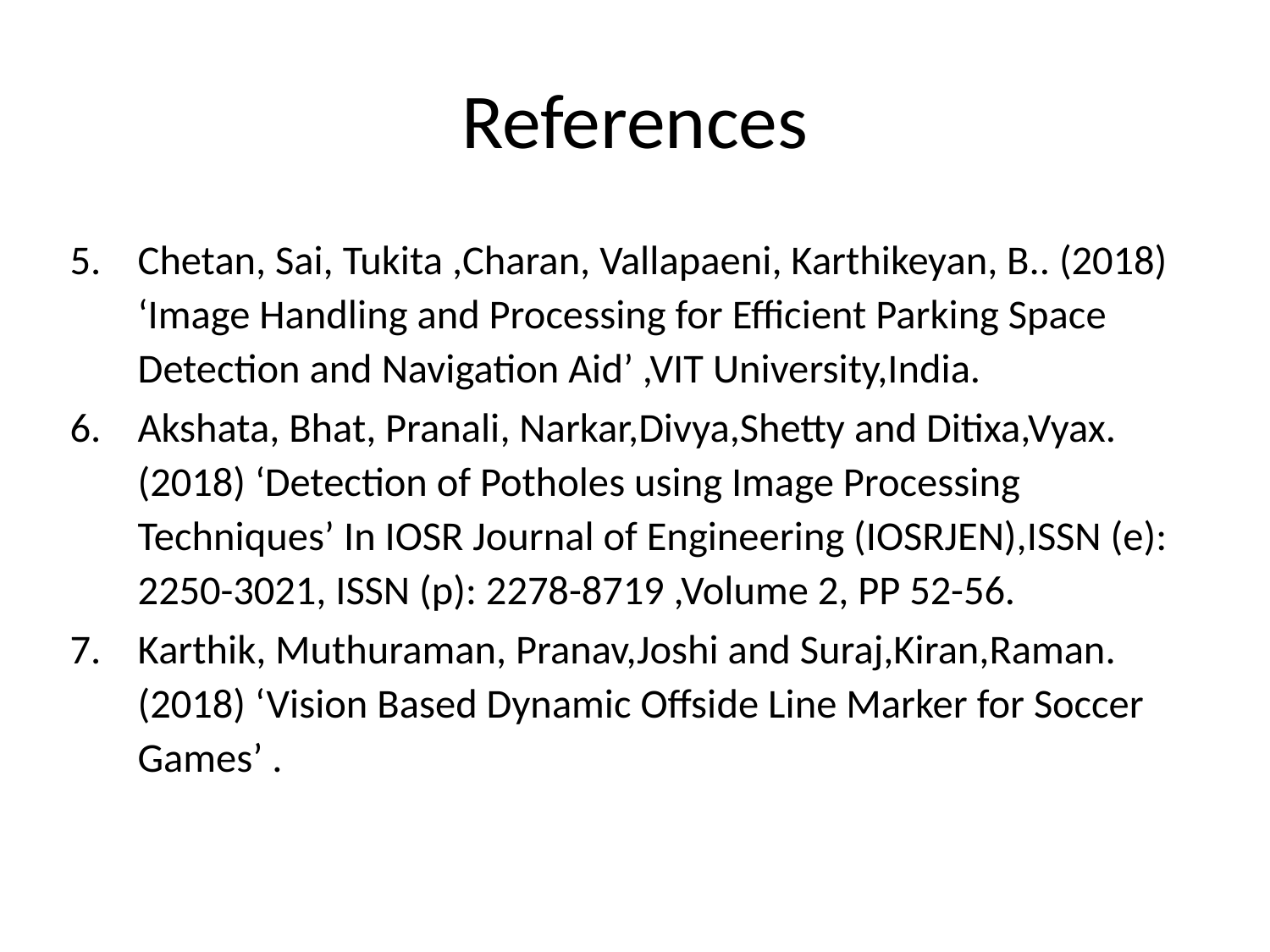

# References
Chetan, Sai, Tukita ,Charan, Vallapaeni, Karthikeyan, B.. (2018) ‘Image Handling and Processing for Efficient Parking Space Detection and Navigation Aid’ ,VIT University,India.
Akshata, Bhat, Pranali, Narkar,Divya,Shetty and Ditixa,Vyax. (2018) ‘Detection of Potholes using Image Processing Techniques’ In IOSR Journal of Engineering (IOSRJEN),ISSN (e): 2250-3021, ISSN (p): 2278-8719 ,Volume 2, PP 52-56.
Karthik, Muthuraman, Pranav,Joshi and Suraj,Kiran,Raman. (2018) ‘Vision Based Dynamic Offside Line Marker for Soccer Games’ .